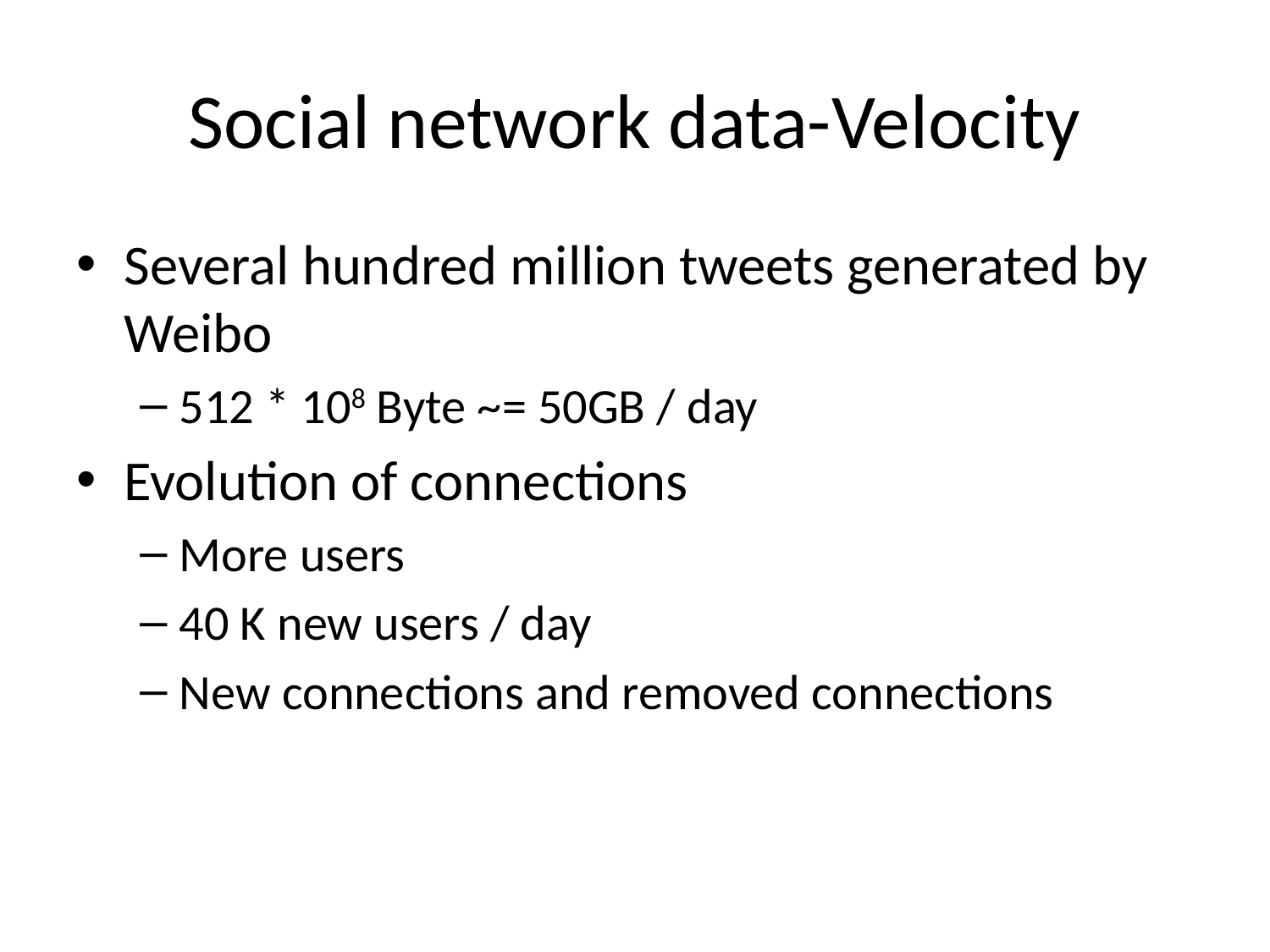

# Social network data-Velocity
Several hundred million tweets generated by Weibo
512 * 108 Byte ~= 50GB / day
Evolution of connections
More users
40 K new users / day
New connections and removed connections